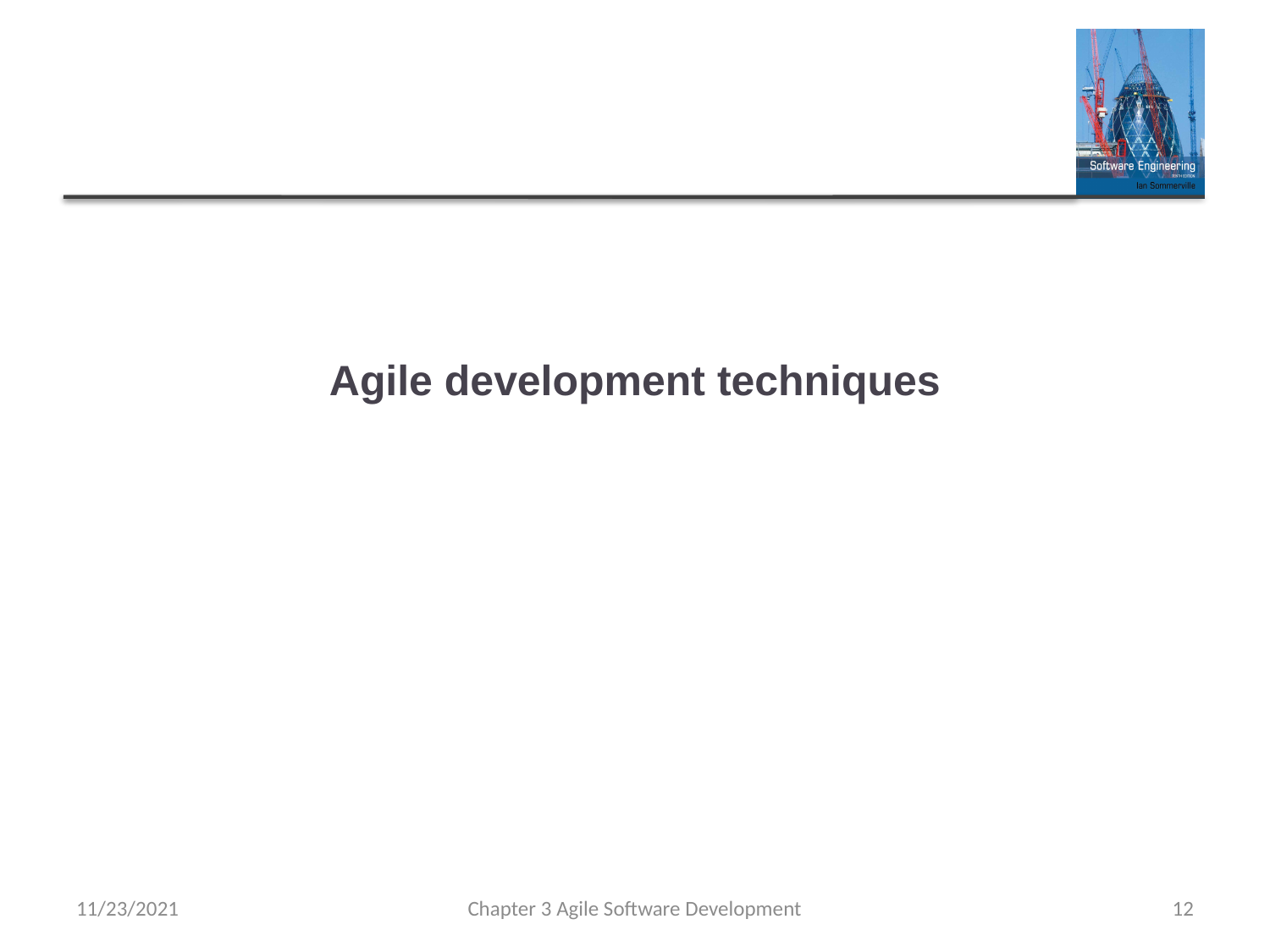

# Agile development techniques
11/23/2021
Chapter 3 Agile Software Development
12